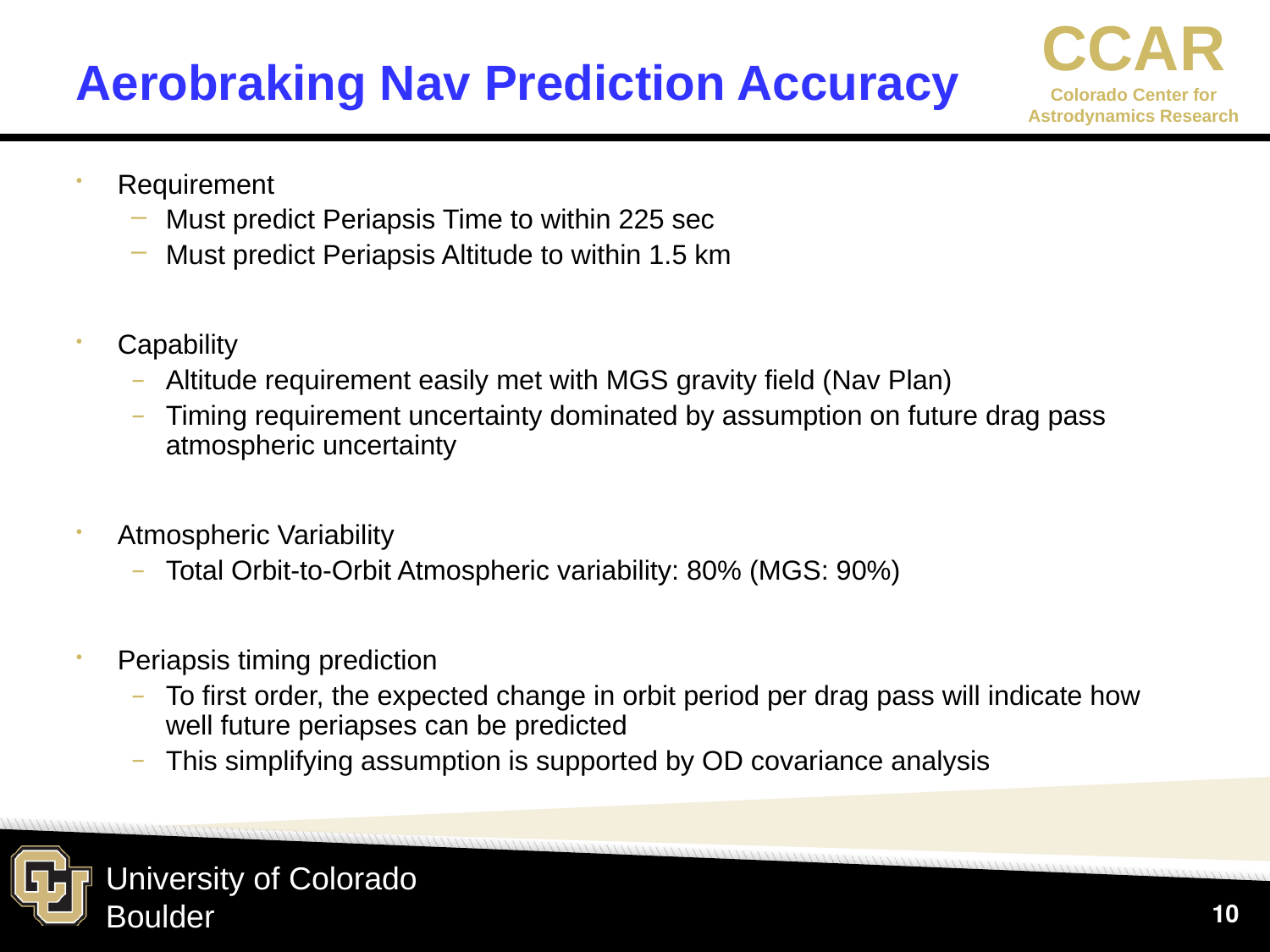

# Aerobraking Nav Prediction Accuracy
Requirement
Must predict Periapsis Time to within 225 sec
Must predict Periapsis Altitude to within 1.5 km

Capability
Altitude requirement easily met with MGS gravity field (Nav Plan)
Timing requirement uncertainty dominated by assumption on future drag pass atmospheric uncertainty

Atmospheric Variability
Total Orbit-to-Orbit Atmospheric variability: 80% (MGS: 90%)

Periapsis timing prediction
To first order, the expected change in orbit period per drag pass will indicate how well future periapses can be predicted
This simplifying assumption is supported by OD covariance analysis

10